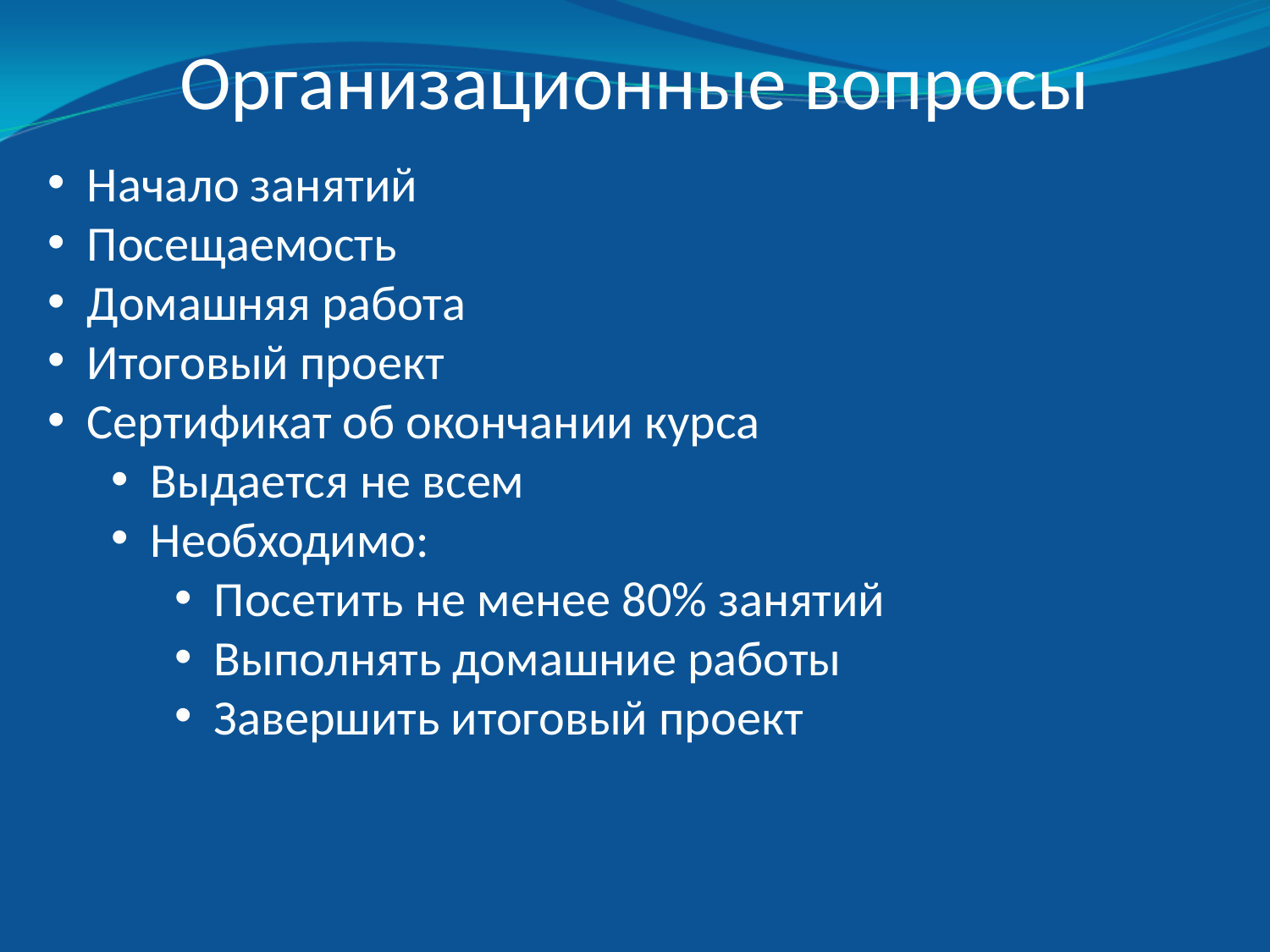

Организационные вопросы
Начало занятий
Посещаемость
Домашняя работа
Итоговый проект
Сертификат об окончании курса
Выдается не всем
Необходимо:
Посетить не менее 80% занятий
Выполнять домашние работы
Завершить итоговый проект